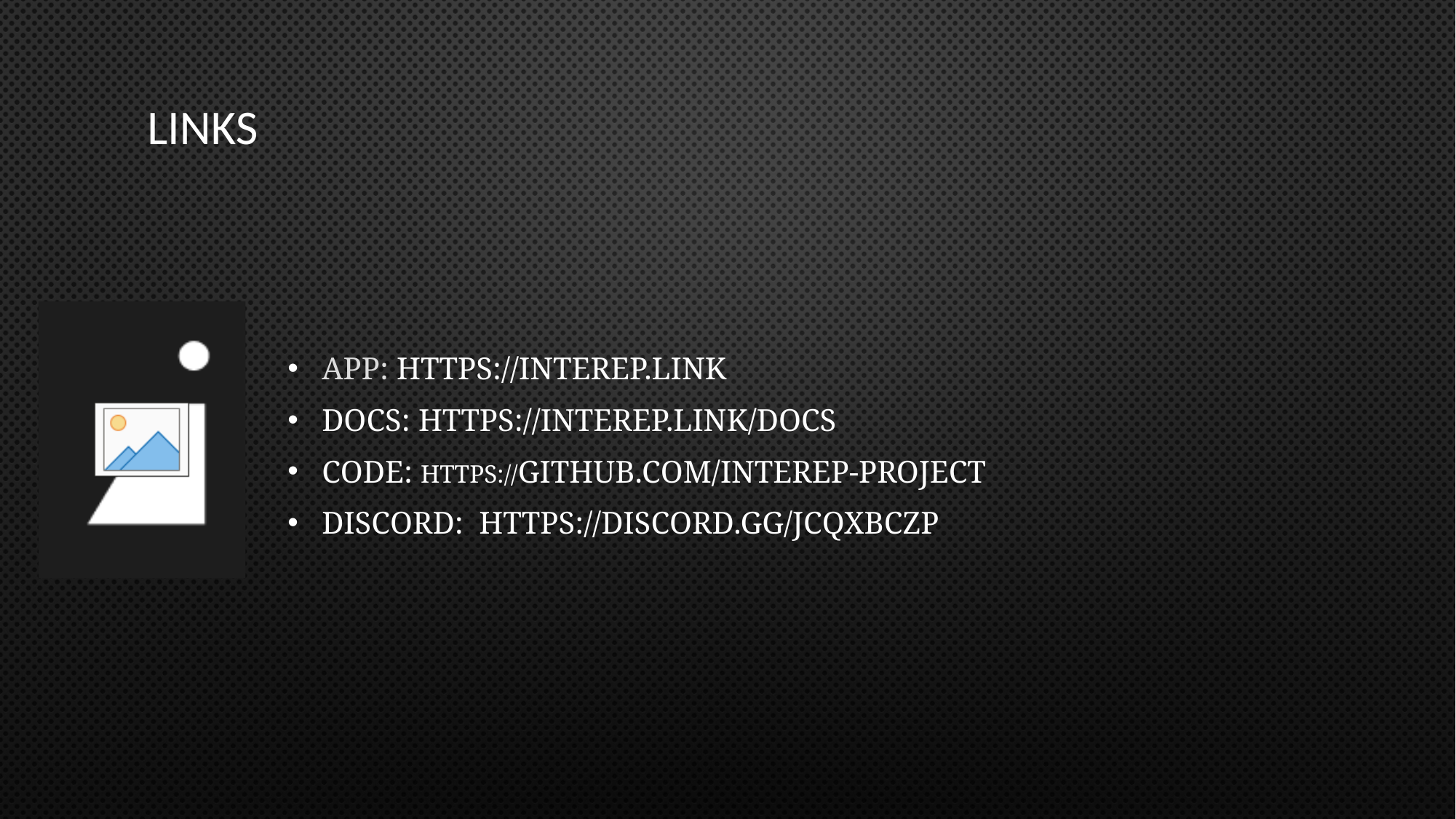

# LINKS
APP: https://interep.link
Docs: https://interep.link/docs
CODE: HTTPS://github.com/interep-project
DISCORD:  https://discord.gg/JcqxBCzp